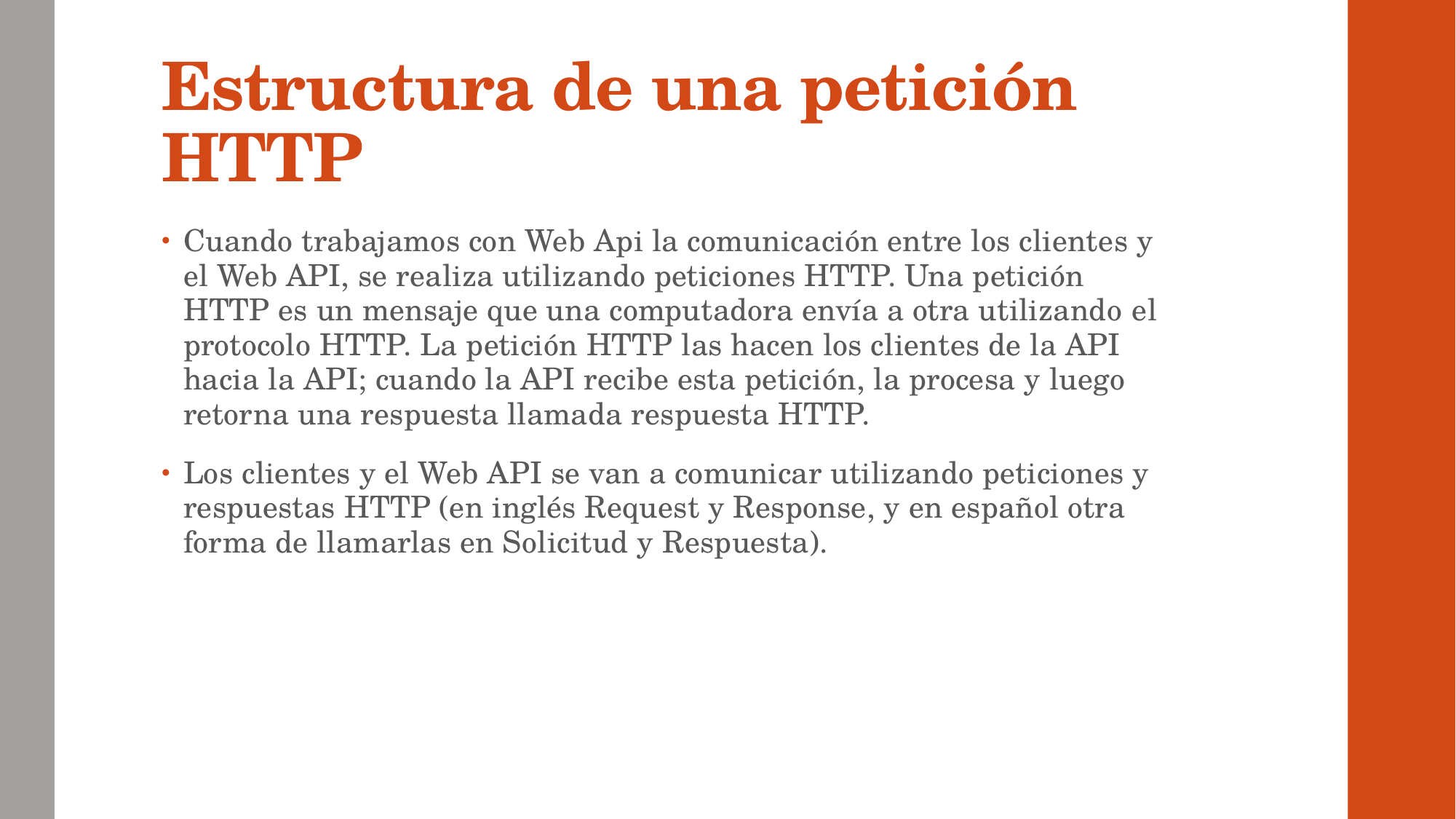

# Estructura de una petición HTTP
Cuando trabajamos con Web Api la comunicación entre los clientes y el Web API, se realiza utilizando peticiones HTTP. Una petición HTTP es un mensaje que una computadora envía a otra utilizando el protocolo HTTP. La petición HTTP las hacen los clientes de la API hacia la API; cuando la API recibe esta petición, la procesa y luego retorna una respuesta llamada respuesta HTTP.
Los clientes y el Web API se van a comunicar utilizando peticiones y respuestas HTTP (en inglés Request y Response, y en español otra forma de llamarlas en Solicitud y Respuesta).